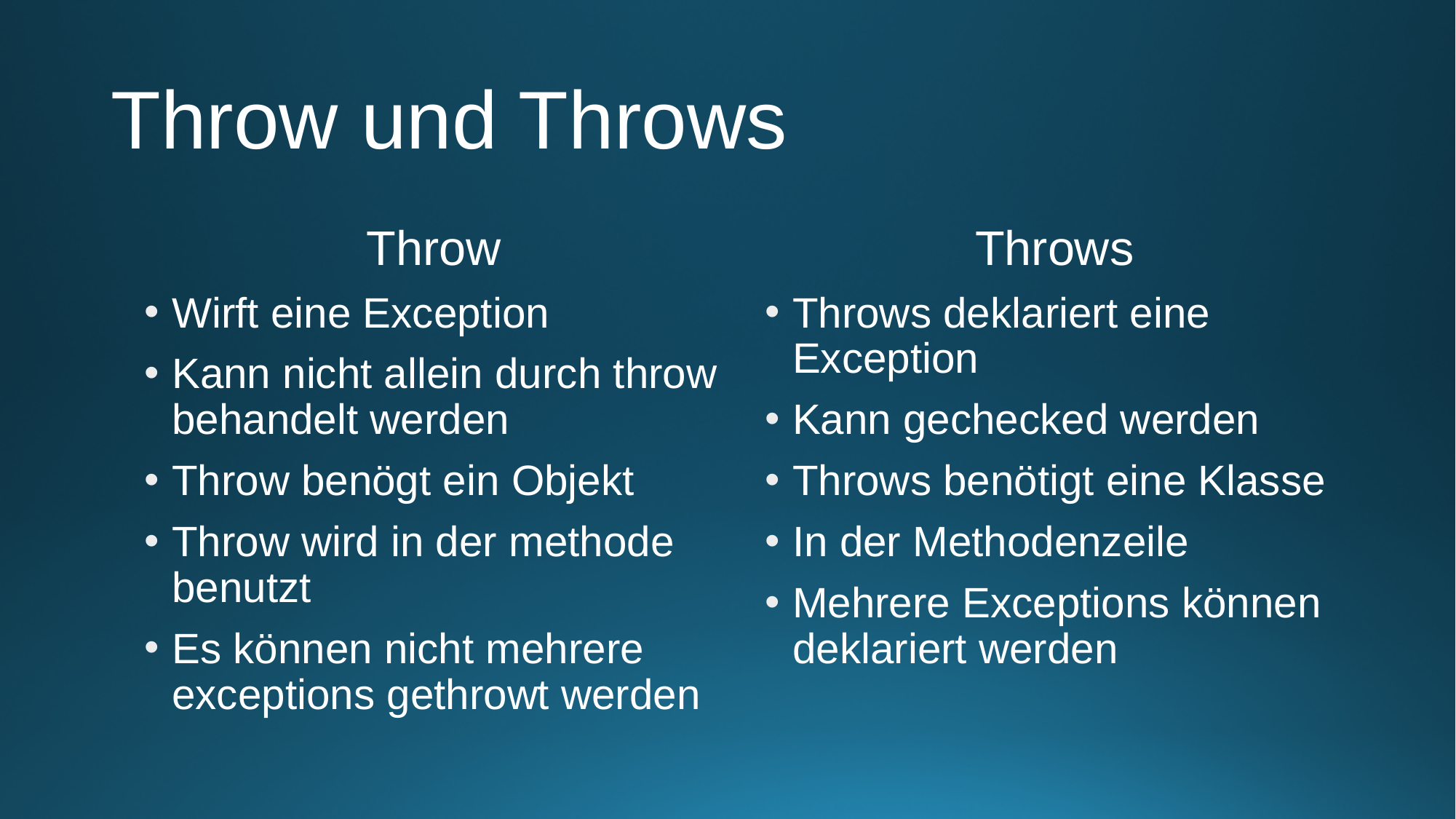

# Throw und Throws
Throw
Wirft eine Exception
Kann nicht allein durch throw behandelt werden
Throw benögt ein Objekt
Throw wird in der methode benutzt
Es können nicht mehrere exceptions gethrowt werden
Throws
Throws deklariert eine Exception
Kann gechecked werden
Throws benötigt eine Klasse
In der Methodenzeile
Mehrere Exceptions können deklariert werden